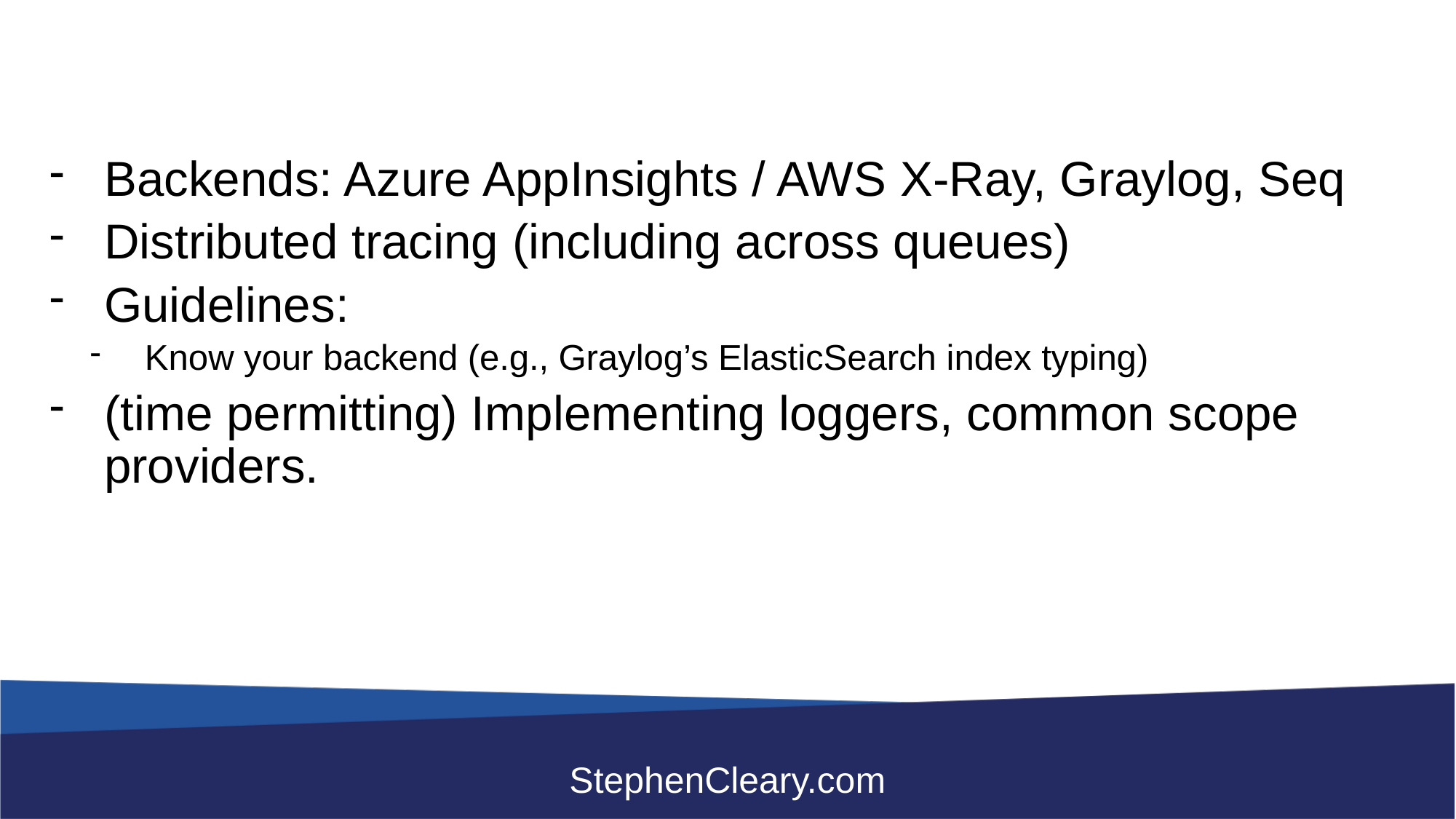

#
Backends: Azure AppInsights / AWS X-Ray, Graylog, Seq
Distributed tracing (including across queues)
Guidelines:
Know your backend (e.g., Graylog’s ElasticSearch index typing)
(time permitting) Implementing loggers, common scope providers.